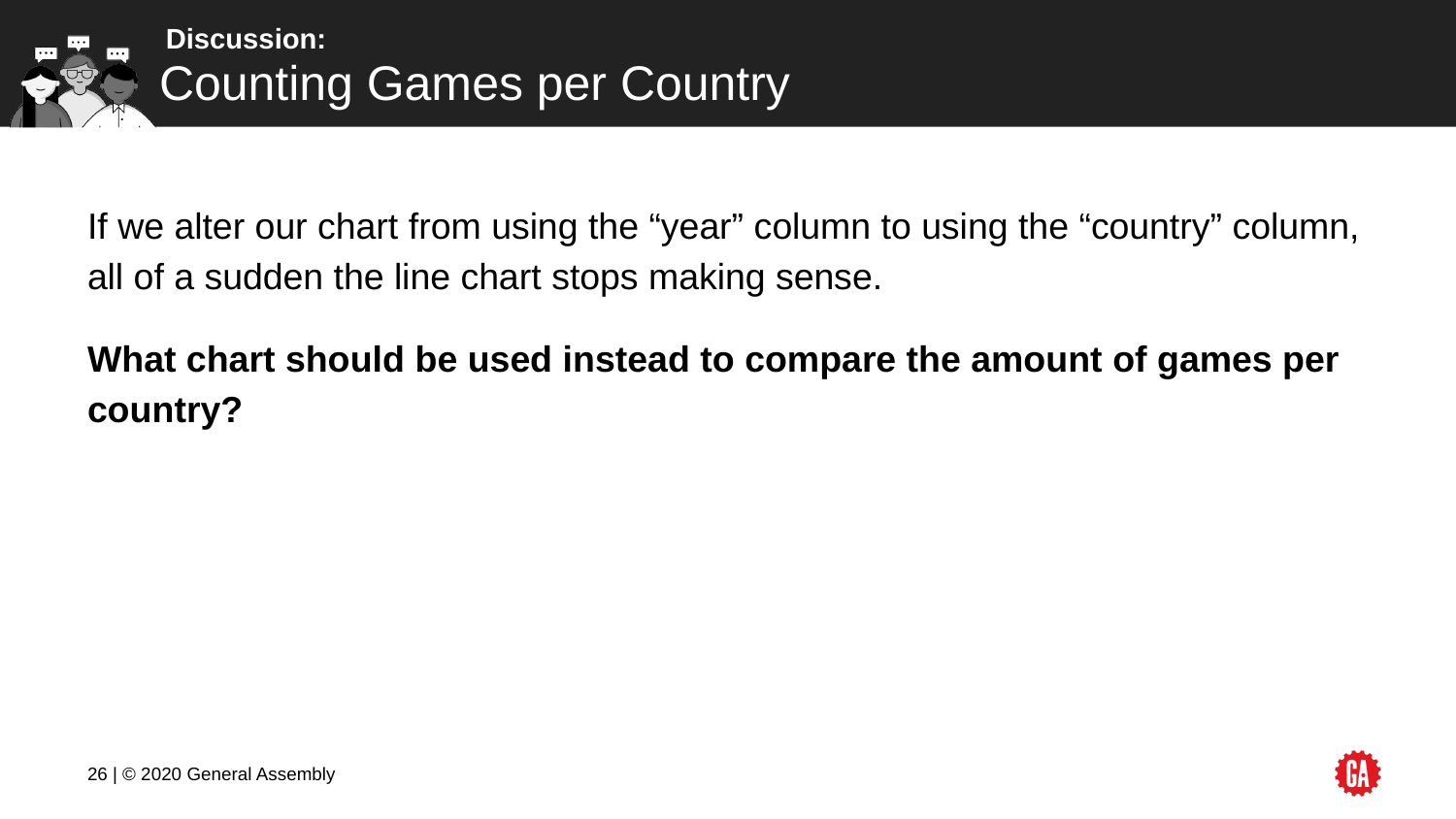

# Counting Games per Country
If we alter our chart from using the “year” column to using the “country” column, all of a sudden the line chart stops making sense.
What chart should be used instead to compare the amount of games per country?
26 | © 2020 General Assembly